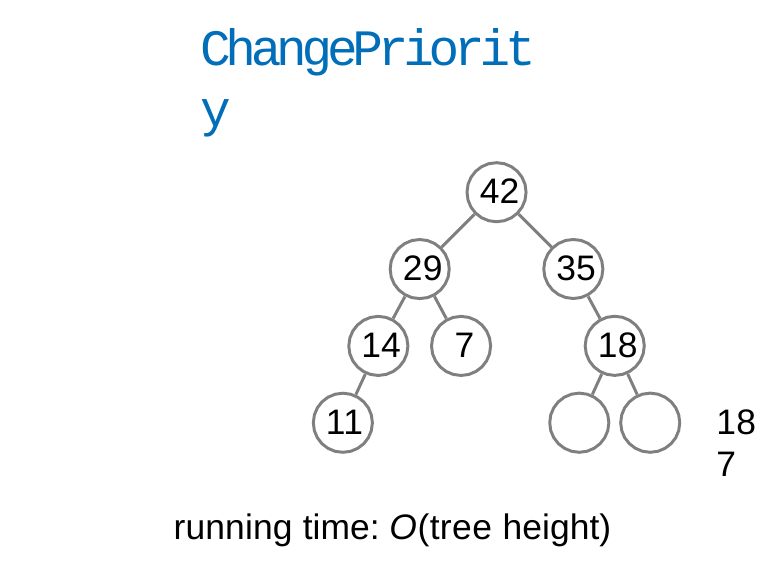

# ChangePriority

42

29
35

14	7
18
11	18	7
running time: O(tree height)